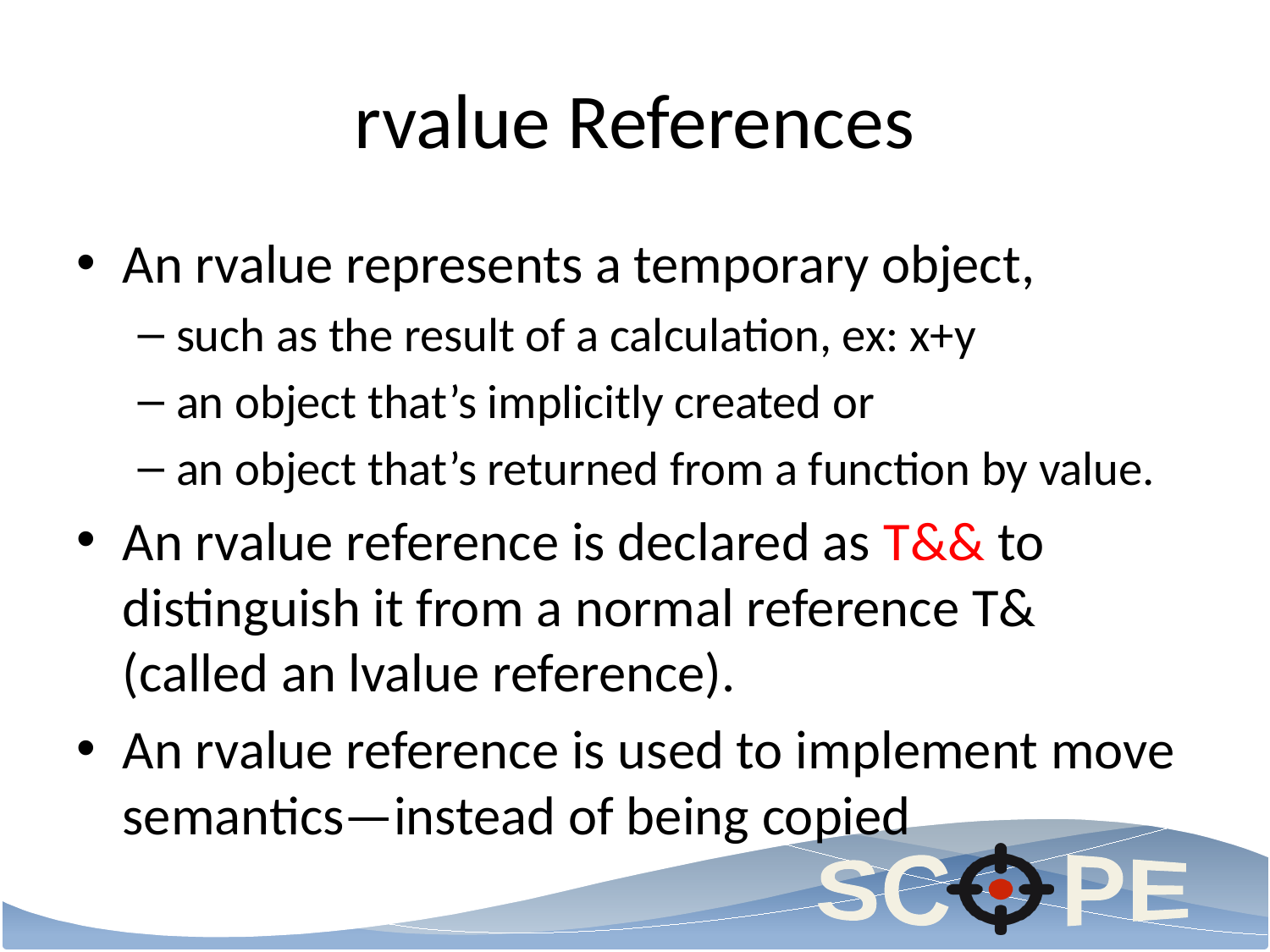

# rvalue References
An rvalue represents a temporary object,
such as the result of a calculation, ex: x+y
an object that’s implicitly created or
an object that’s returned from a function by value.
An rvalue reference is declared as T&& to distinguish it from a normal reference T& (called an lvalue reference).
An rvalue reference is used to implement move semantics—instead of being copied